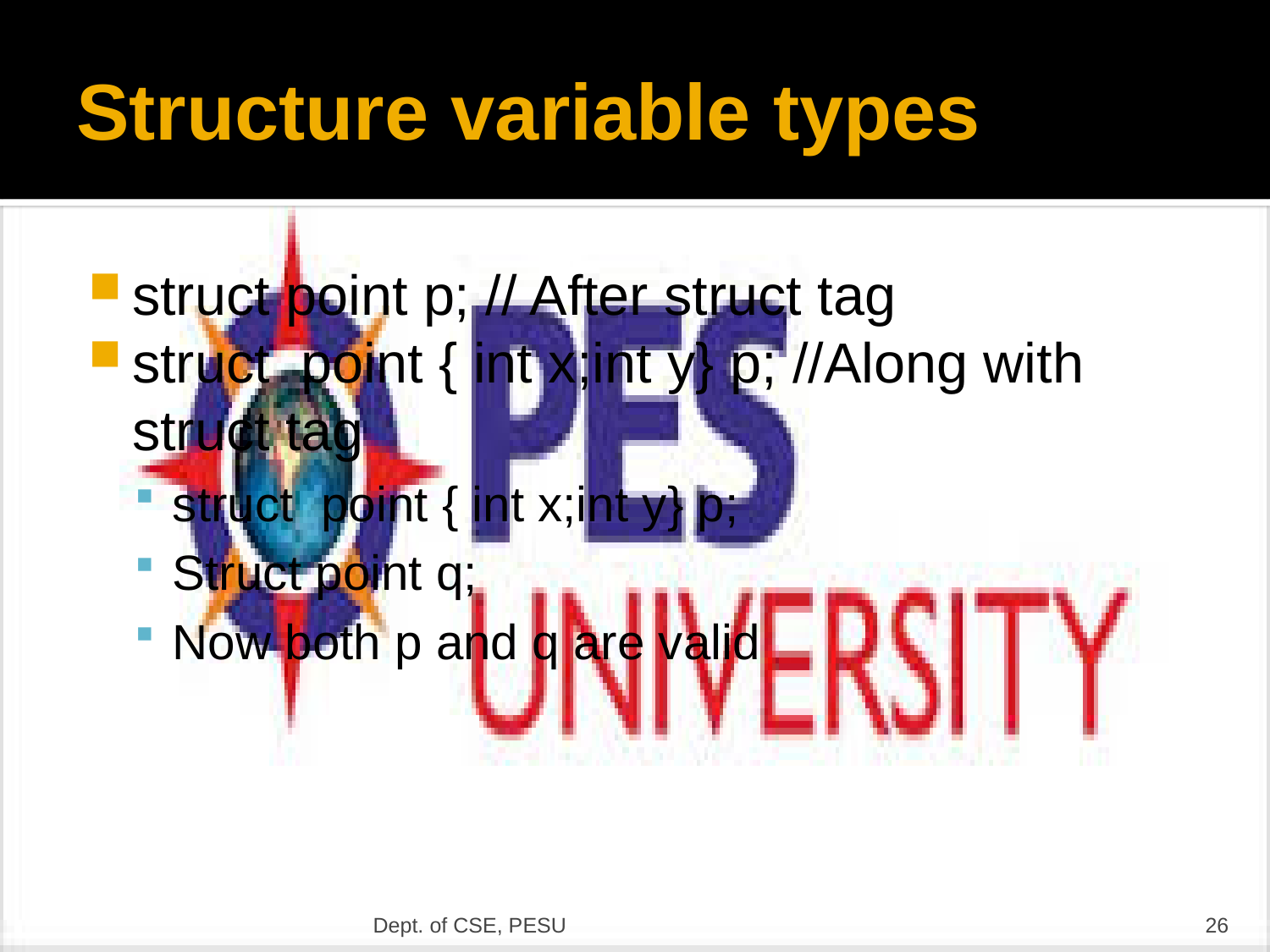

# Structure variable types
struct point p; // After struct tag
struct  point { int x;int y} p; //Along with struct tag
struct  point { int x;int y} p;
Struct point q;
Now both p and q are valid
Dept. of CSE, PESU
26